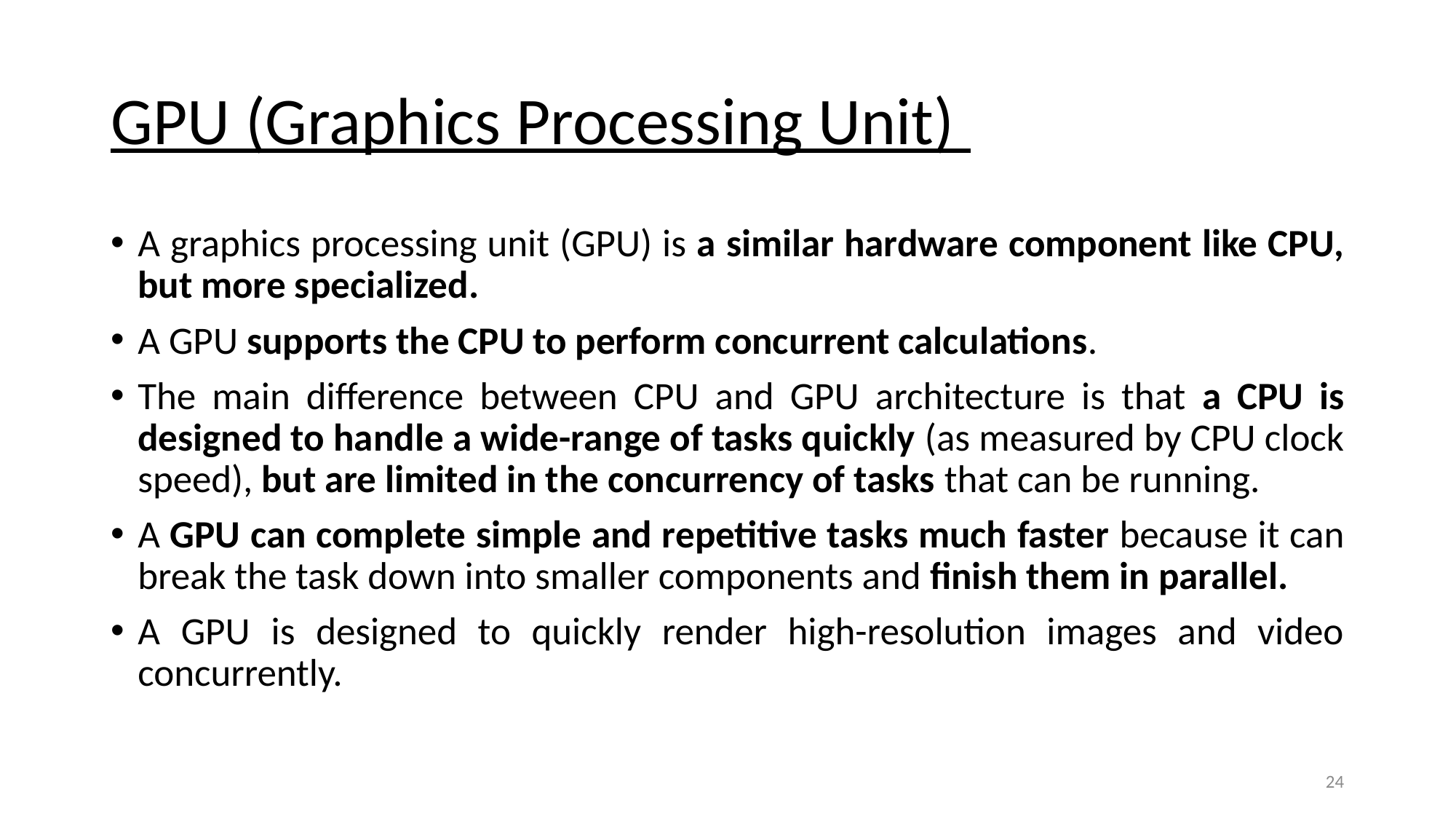

# GPU (Graphics Processing Unit)
A graphics processing unit (GPU) is a similar hardware component like CPU, but more specialized.
A GPU supports the CPU to perform concurrent calculations.
The main difference between CPU and GPU architecture is that a CPU is designed to handle a wide-range of tasks quickly (as measured by CPU clock speed), but are limited in the concurrency of tasks that can be running.
A GPU can complete simple and repetitive tasks much faster because it can break the task down into smaller components and finish them in parallel.
A GPU is designed to quickly render high-resolution images and video concurrently.

24